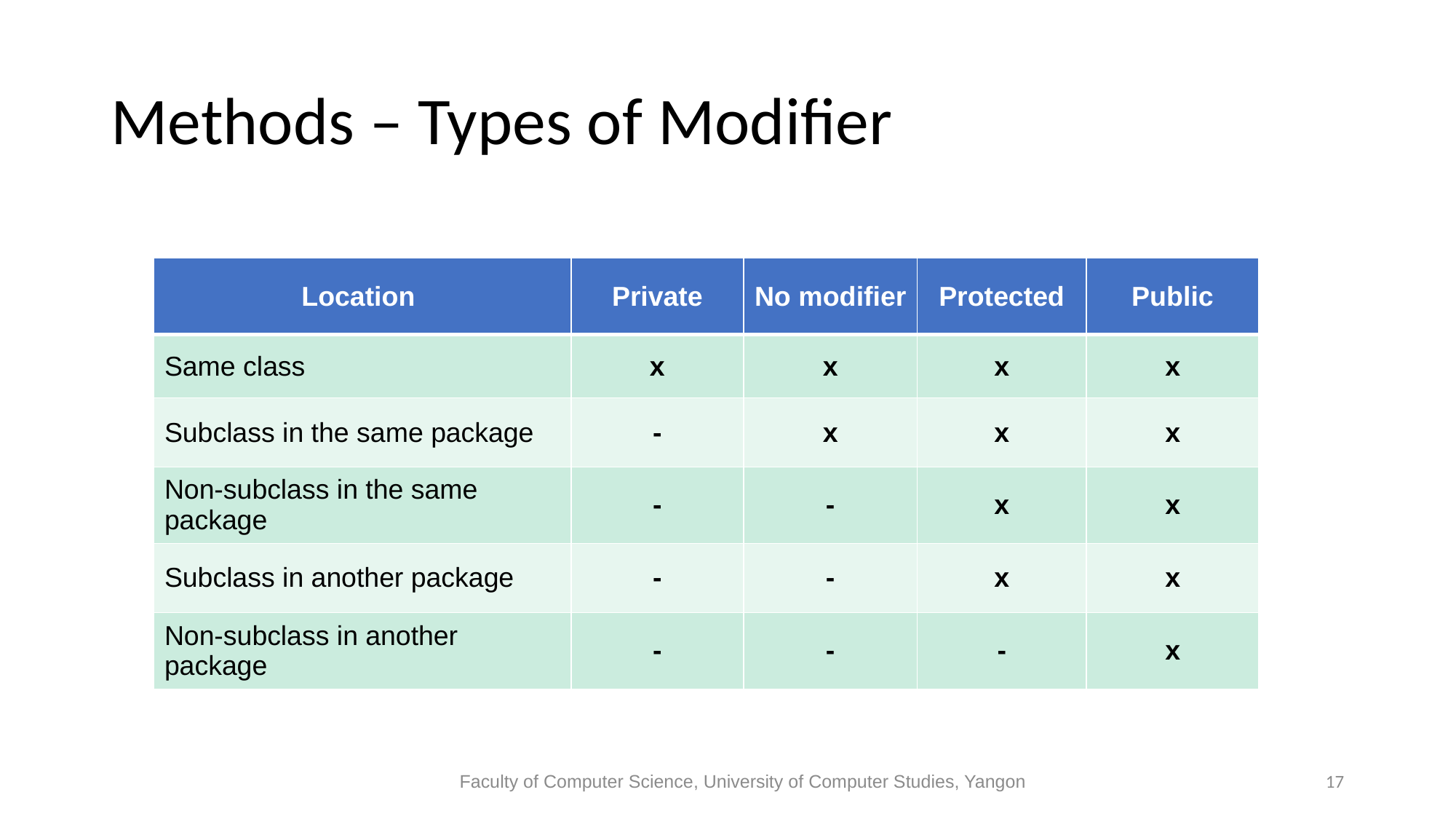

# Methods – Types of Modifier
| Location | Private | No modifier | Protected | Public |
| --- | --- | --- | --- | --- |
| Same class | x | x | x | x |
| Subclass in the same package | - | x | x | x |
| Non-subclass in the same package | - | - | x | x |
| Subclass in another package | - | - | x | x |
| Non-subclass in another package | - | - | - | x |
Faculty of Computer Science, University of Computer Studies, Yangon
17